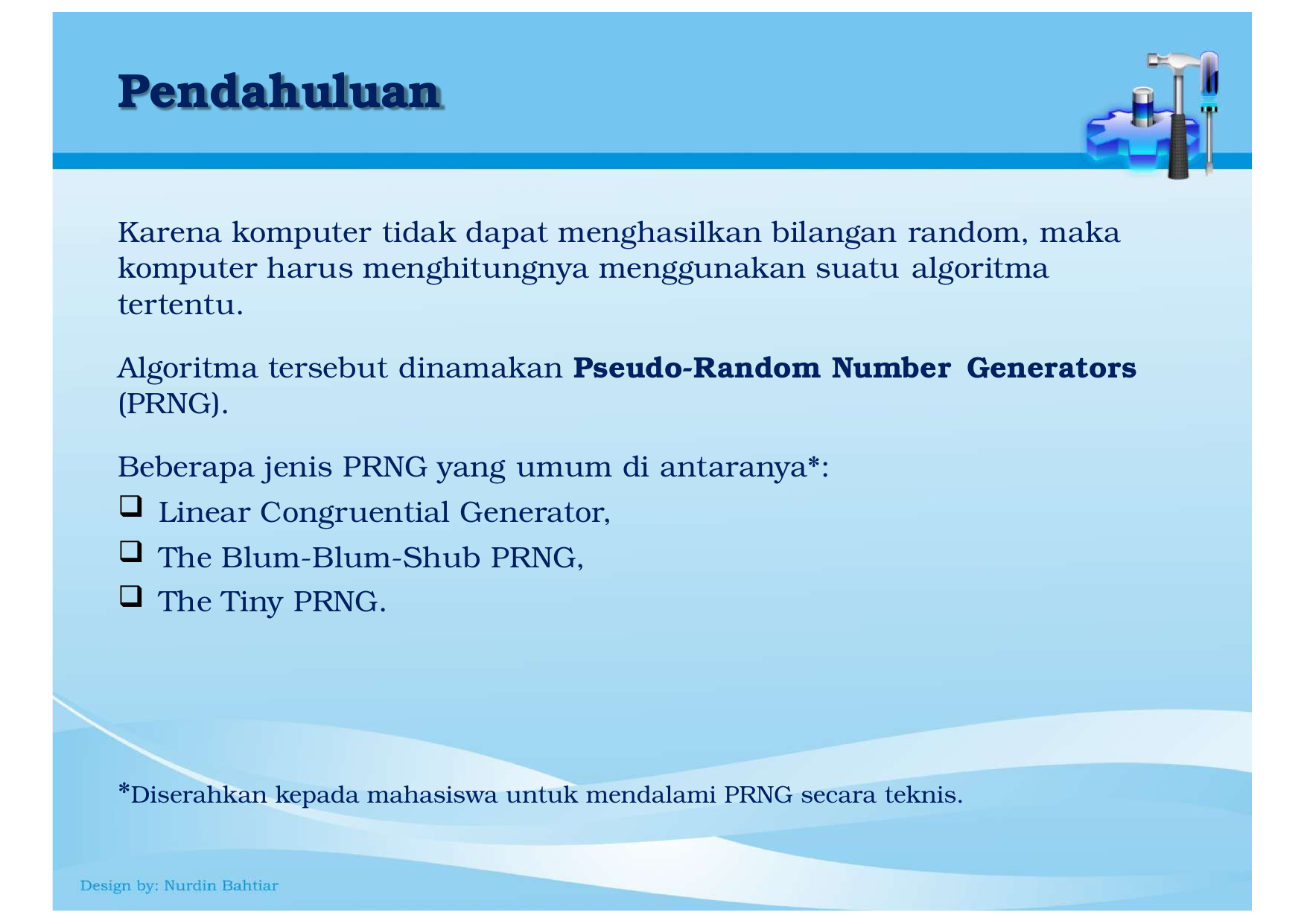

# Pendahuluan
Karena komputer tidak dapat menghasilkan bilangan random, maka  komputer harus menghitungnya menggunakan suatu algoritma  tertentu.
Algoritma tersebut dinamakan Pseudo-Random Number Generators
(PRNG).
Beberapa jenis PRNG yang umum di antaranya*:
Linear Congruential Generator,
The Blum-Blum-Shub PRNG,
The Tiny PRNG.
*Diserahkan kepada mahasiswa untuk mendalami PRNG secara teknis.